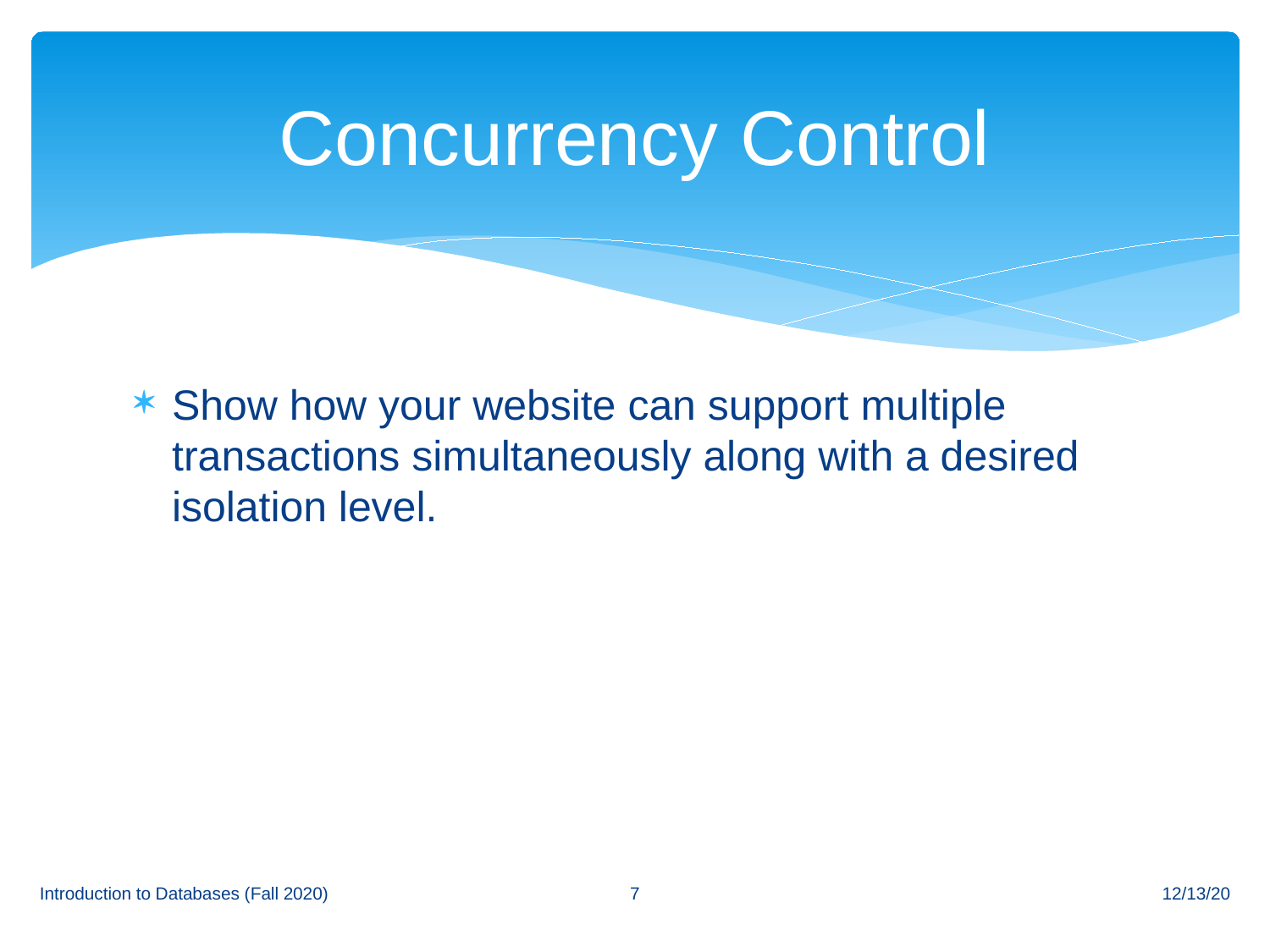

# Concurrency Control
Show how your website can support multiple transactions simultaneously along with a desired isolation level.
7
Introduction to Databases (Fall 2020)
12/13/20